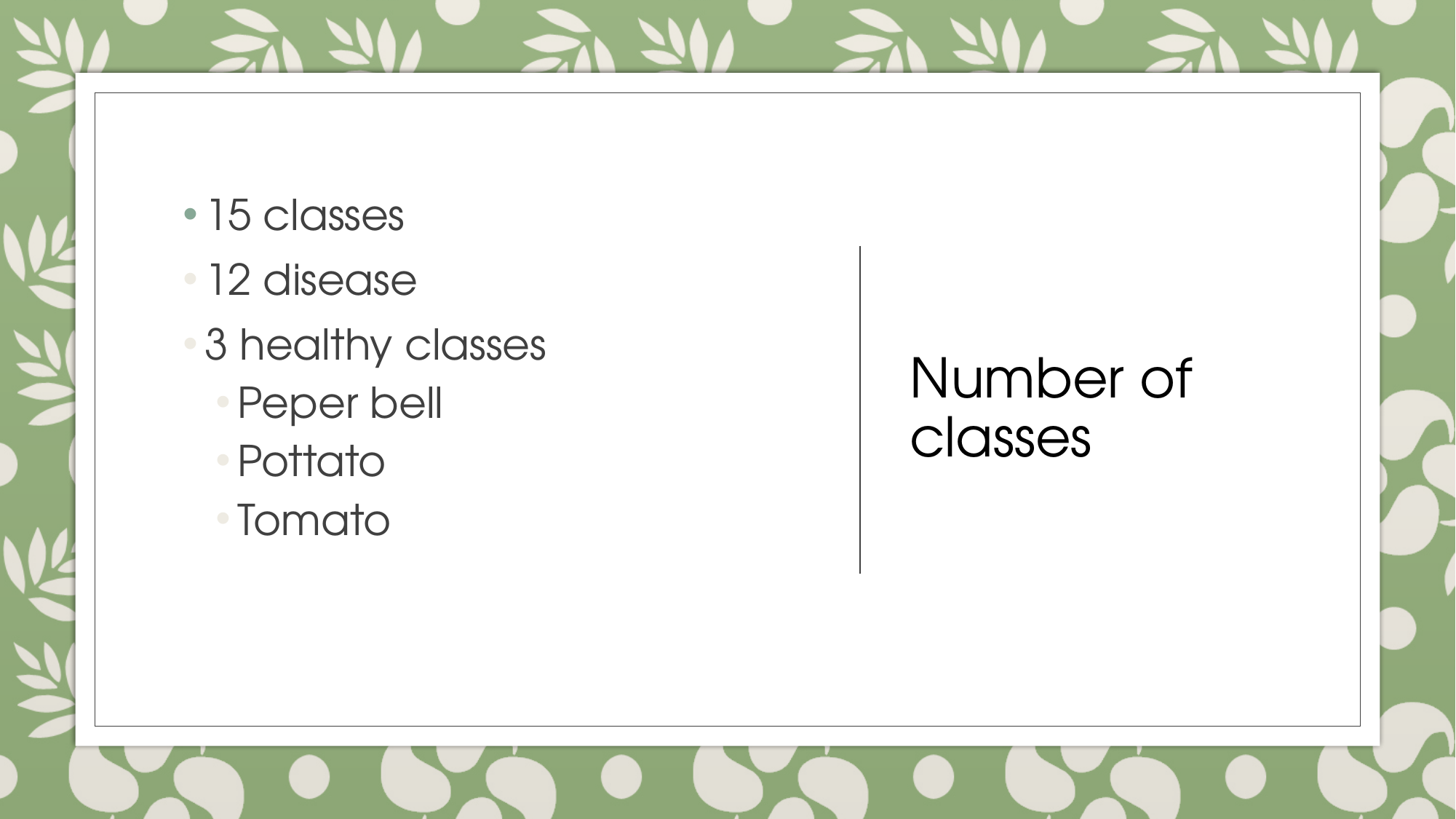

15 classes
12 disease
3 healthy classes
Peper bell
Pottato
Tomato

# Number of classes